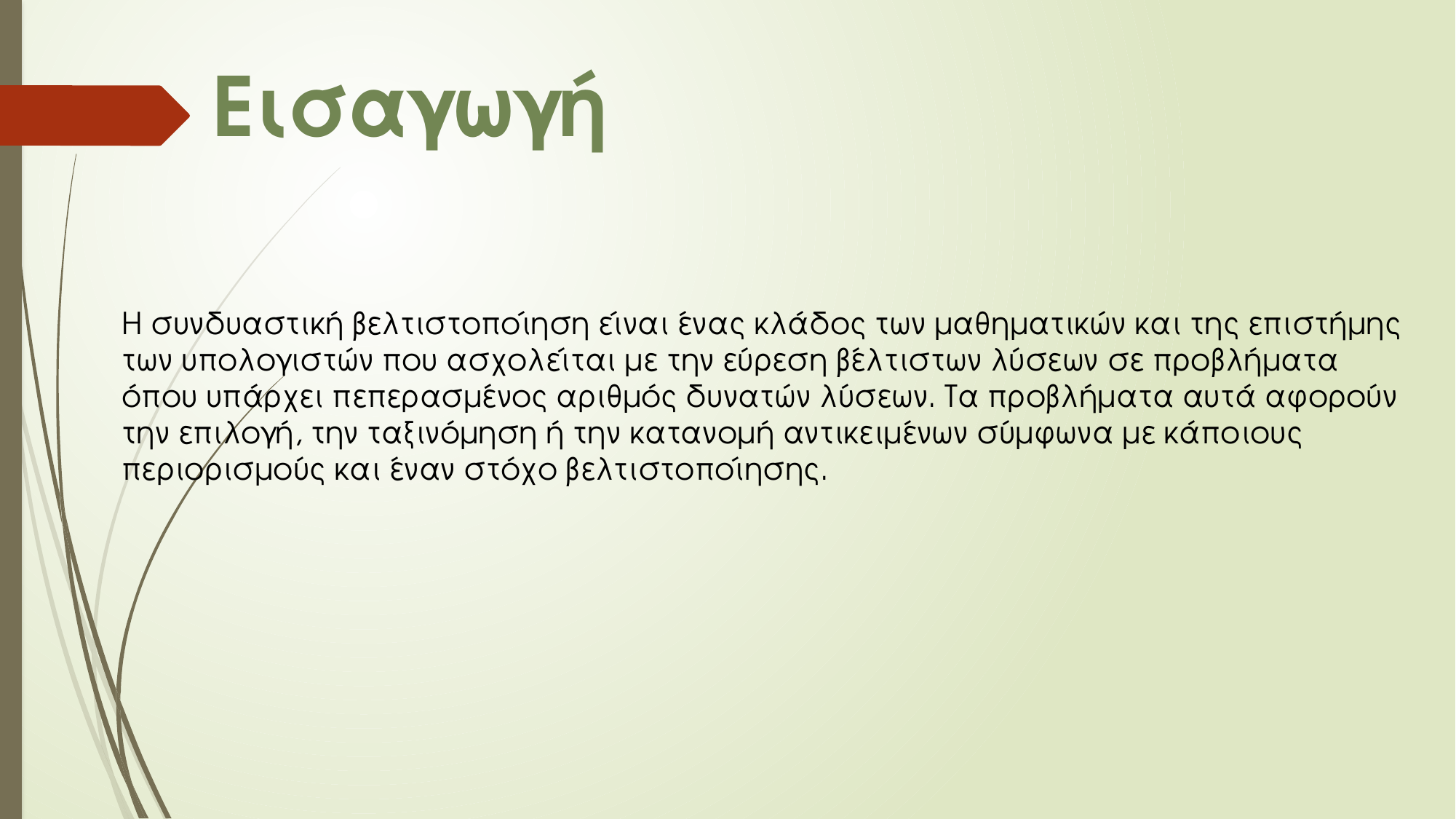

Εισαγωγή
Η συνδυαστική βελτιστοποίηση είναι ένας κλάδος των μαθηματικών και της επιστήμης των υπολογιστών που ασχολείται με την εύρεση βέλτιστων λύσεων σε προβλήματα όπου υπάρχει πεπερασμένος αριθμός δυνατών λύσεων. Τα προβλήματα αυτά αφορούν την επιλογή, την ταξινόμηση ή την κατανομή αντικειμένων σύμφωνα με κάποιους περιορισμούς και έναν στόχο βελτιστοποίησης.